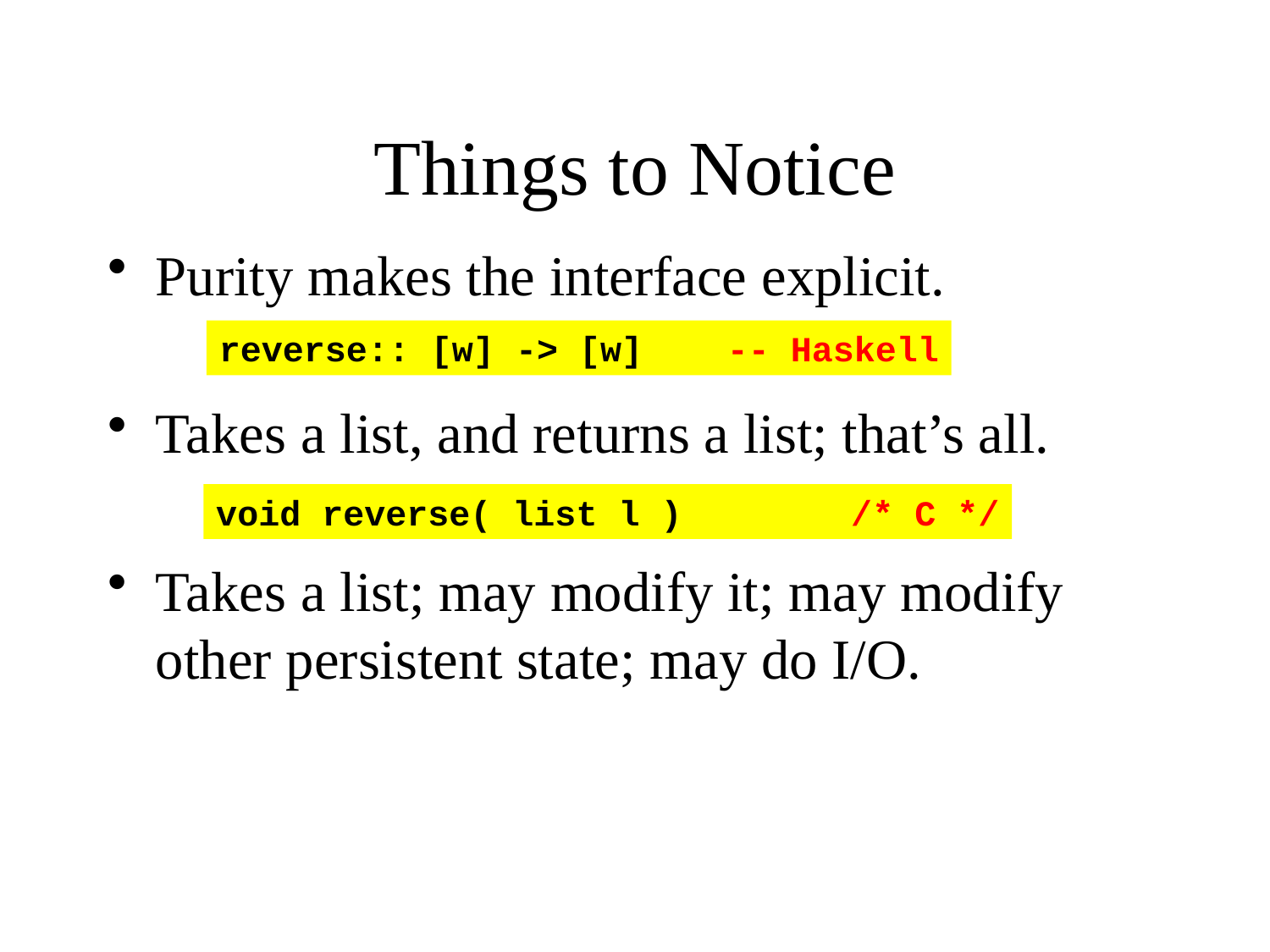

Things to Notice
Purity makes the interface explicit.

Takes a list, and returns a list; that’s all.

Takes a list; may modify it; may modify other persistent state; may do I/O.
reverse:: [w] -> [w]	-- Haskell
void reverse( list l )		/* C */